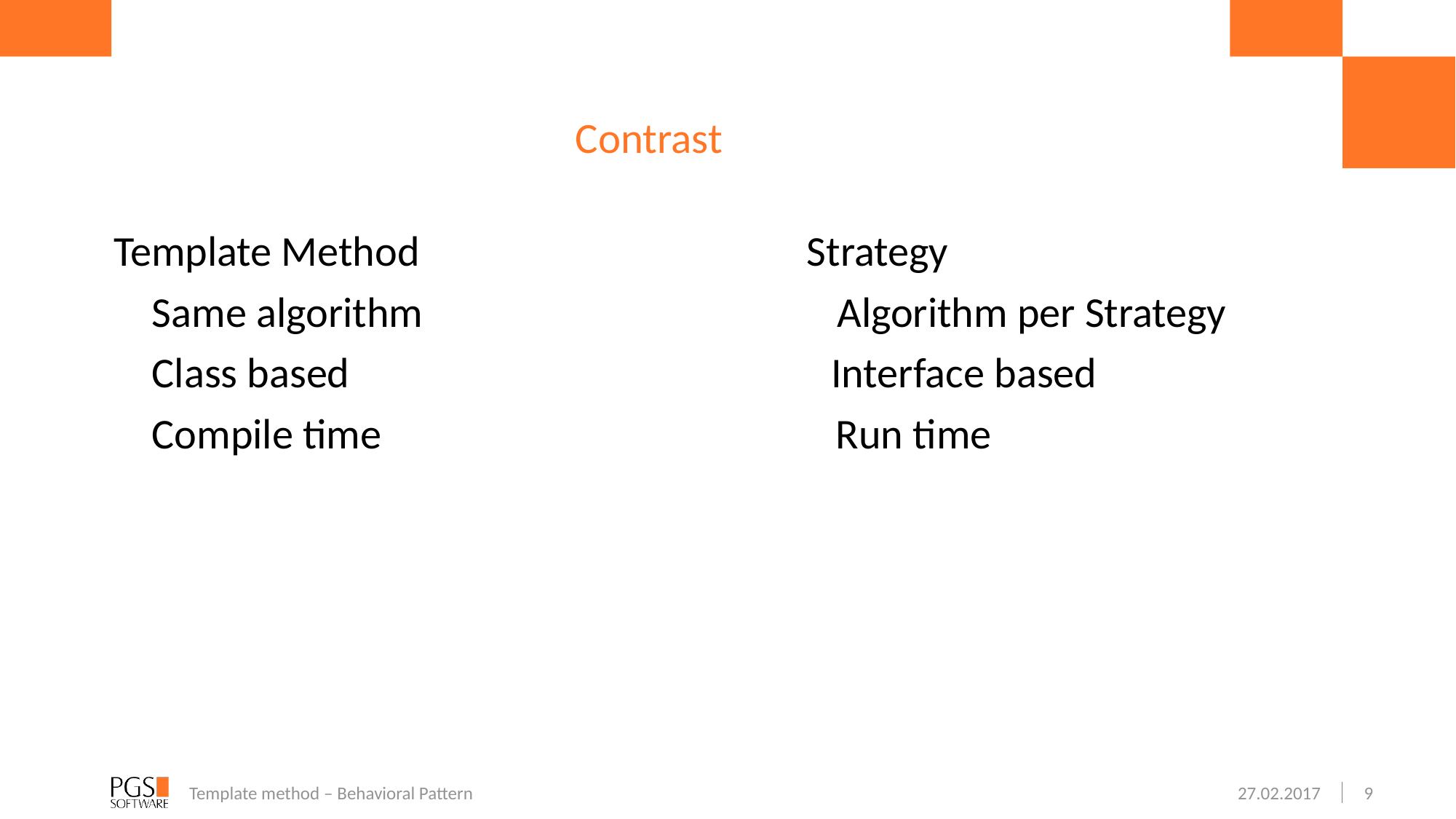

# Contrast
Template Method   			    Strategy
    Same algorithm                                           Algorithm per Strategy
    Class based                                                  Interface based
    Compile time				       Run time

Template method – Behavioral Pattern
27.02.2017
9